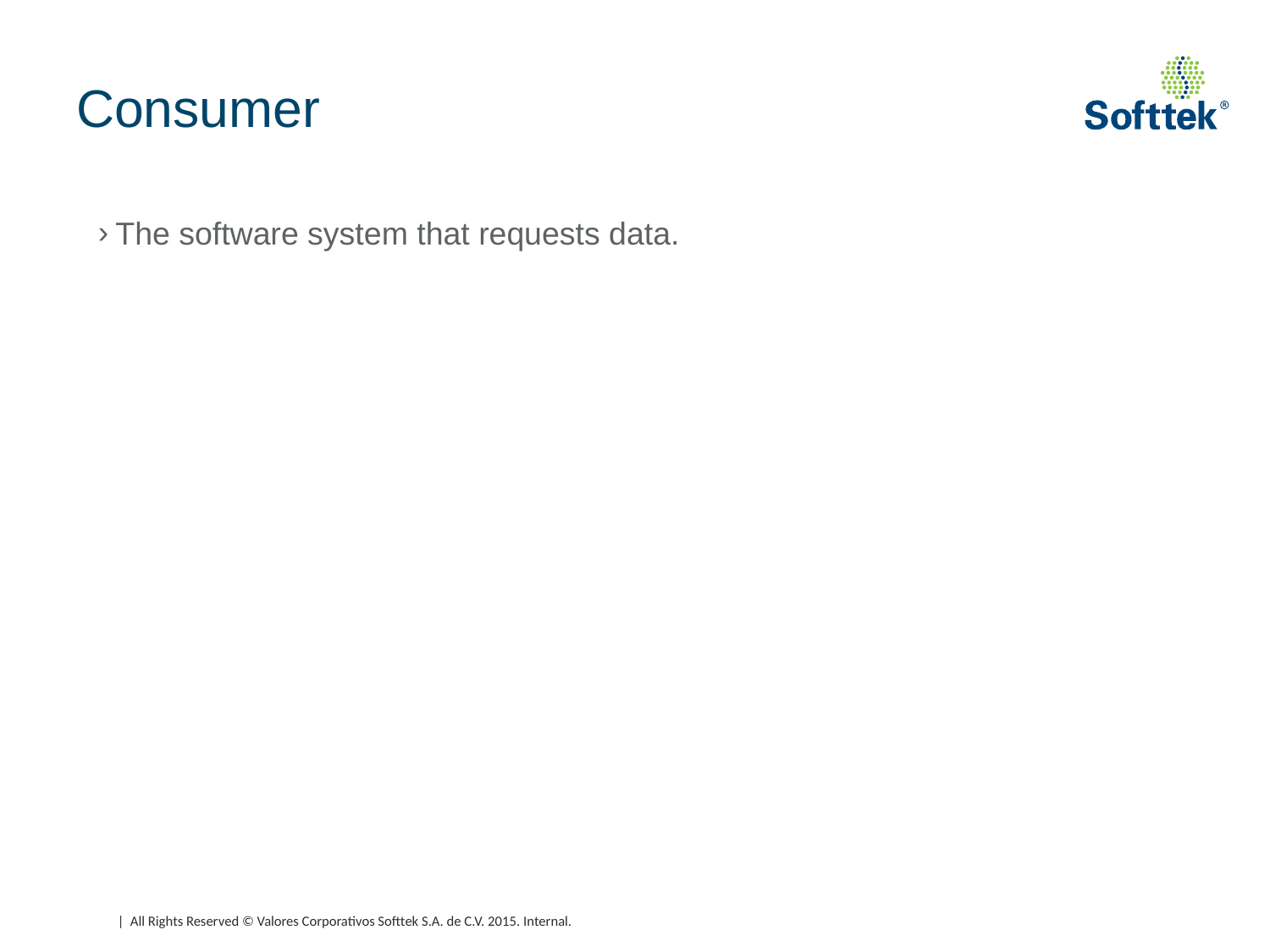

# Consumer

The software system that requests data.